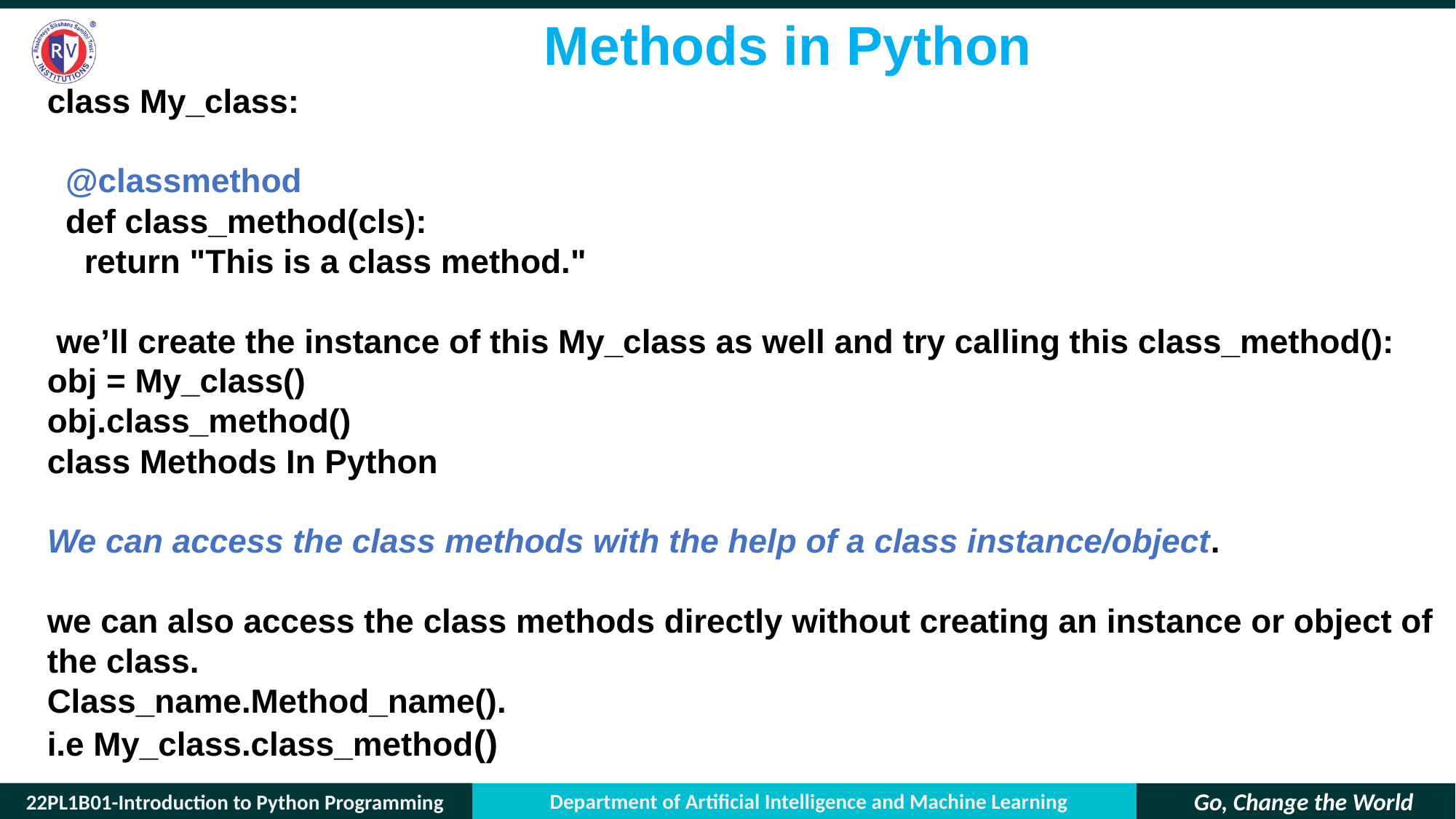

# Methods in Python
class My_class:

  @classmethod
  def class_method(cls):
    return "This is a class method."

 we’ll create the instance of this My_class as well and try calling this class_method():
obj = My_class()
obj.class_method()
class Methods In Python

We can access the class methods with the help of a class instance/object.

we can also access the class methods directly without creating an instance or object of the class.
Class_name.Method_name().
i.e My_class.class_method()